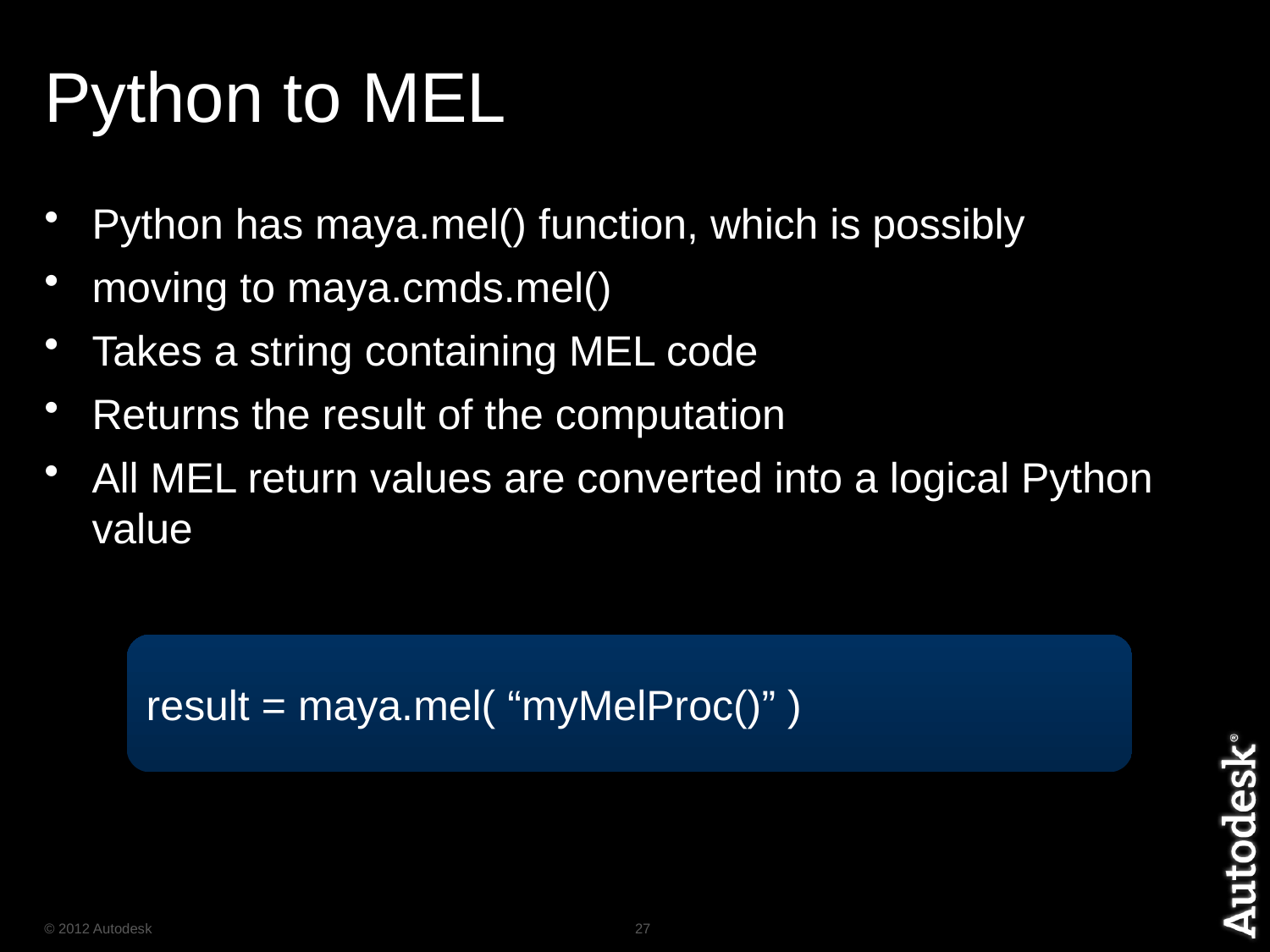

# Python to MEL
Python has maya.mel() function, which is possibly
moving to maya.cmds.mel()
Takes a string containing MEL code
Returns the result of the computation
All MEL return values are converted into a logical Python value
result = maya.mel( “myMelProc()” )